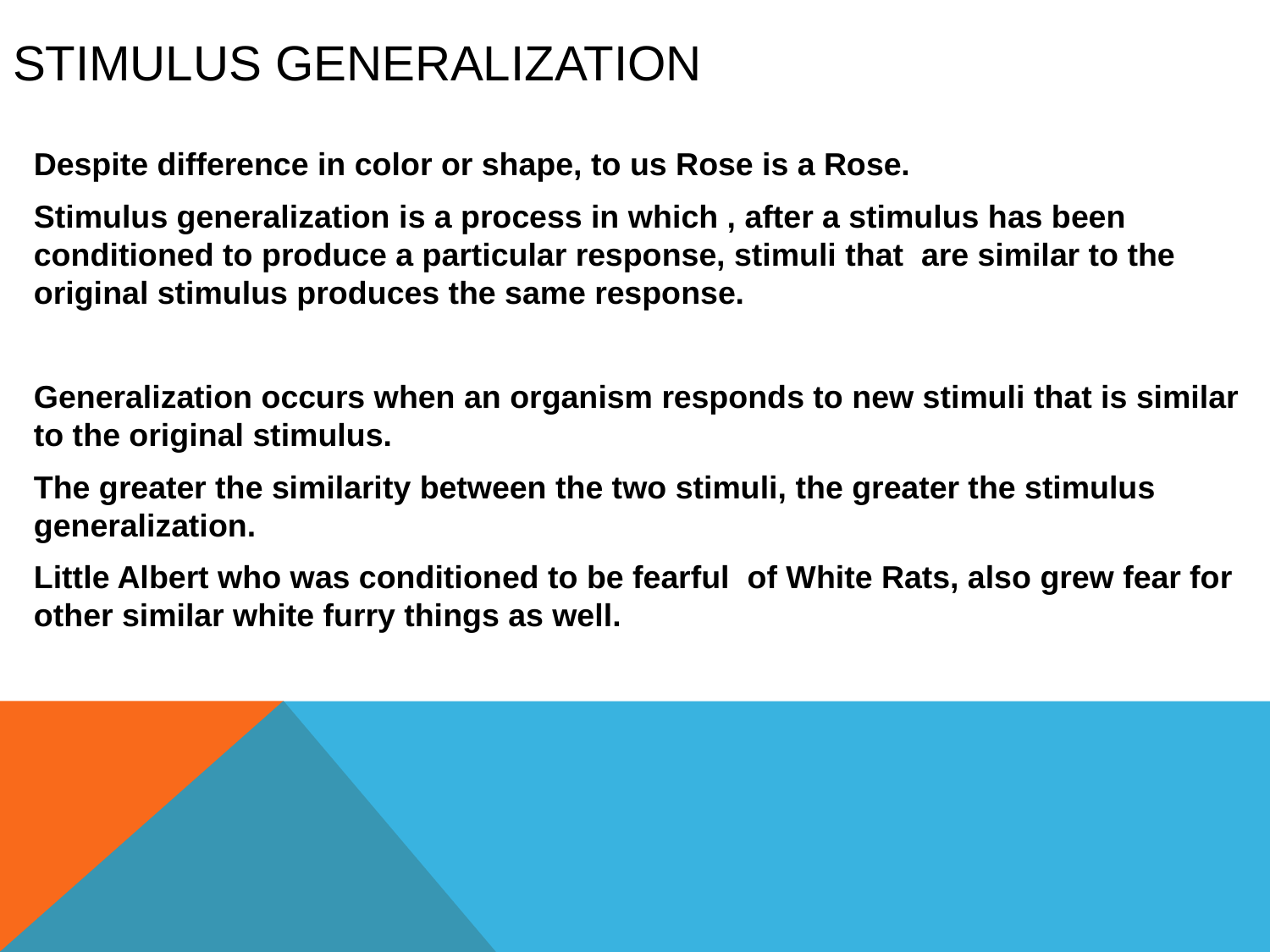

# Stimulus generalization
Despite difference in color or shape, to us Rose is a Rose.
Stimulus generalization is a process in which , after a stimulus has been conditioned to produce a particular response, stimuli that  are similar to the original stimulus produces the same response.

Generalization occurs when an organism responds to new stimuli that is similar to the original stimulus.
The greater the similarity between the two stimuli, the greater the stimulus generalization.
Little Albert who was conditioned to be fearful  of White Rats, also grew fear for other similar white furry things as well.